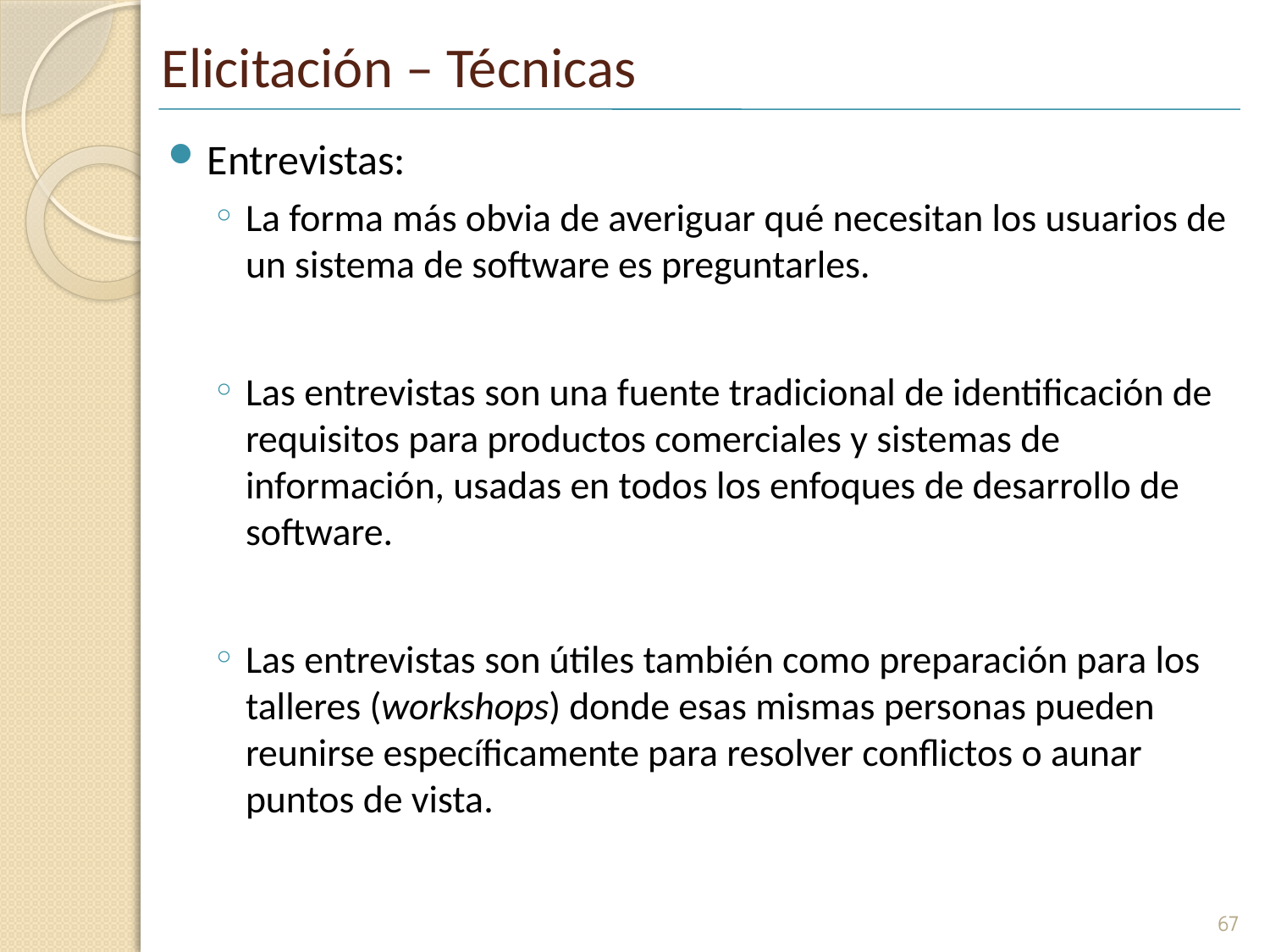

# Elicitación – Técnicas
Entrevistas:
La forma más obvia de averiguar qué necesitan los usuarios de un sistema de software es preguntarles.

Las entrevistas son una fuente tradicional de identificación de requisitos para productos comerciales y sistemas de información, usadas en todos los enfoques de desarrollo de software.

Las entrevistas son útiles también como preparación para los talleres (workshops) donde esas mismas personas pueden reunirse específicamente para resolver conflictos o aunar puntos de vista.
67